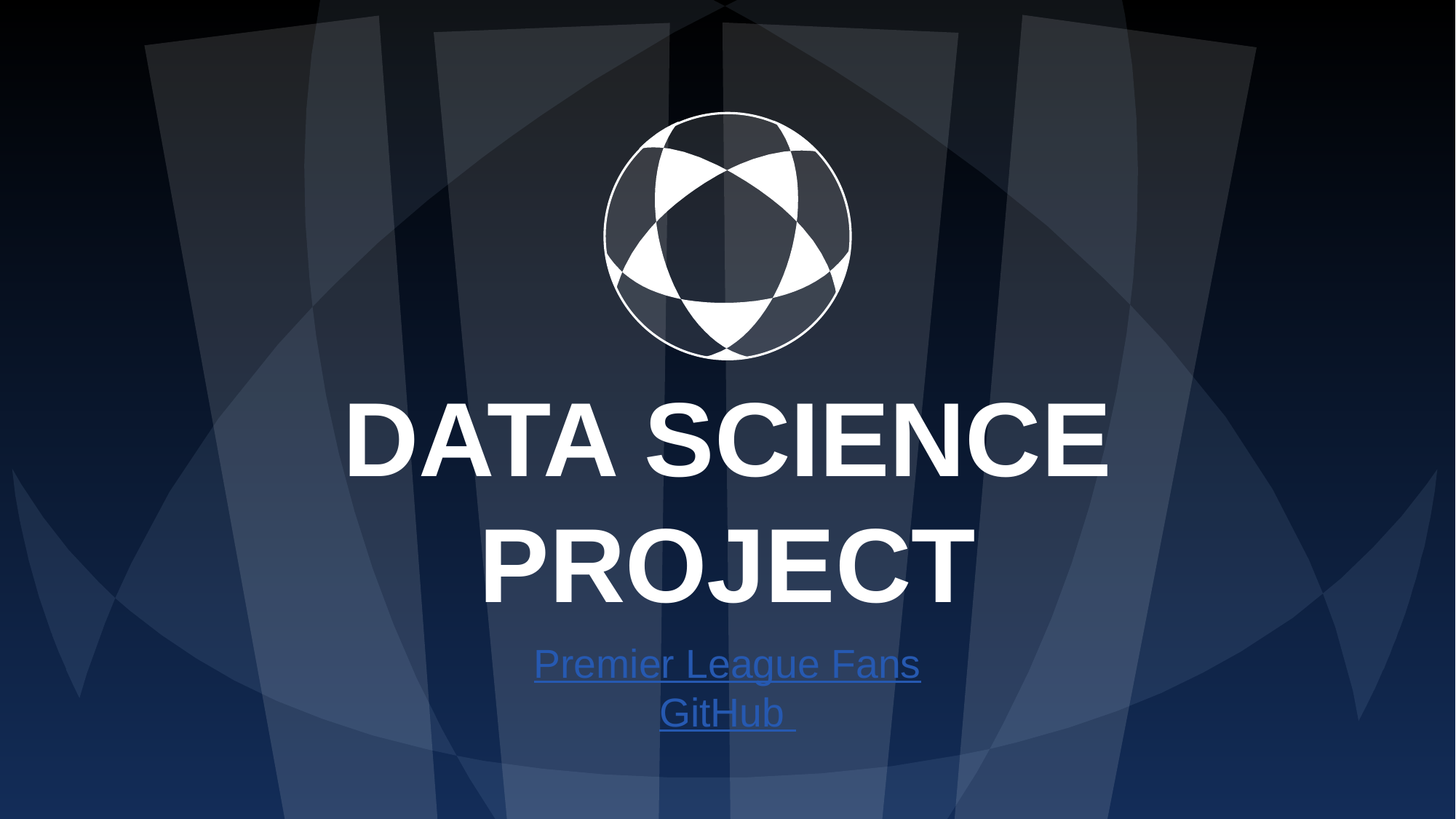

# DATA SCIENCE PROJECT
Premier League Fans
GitHub